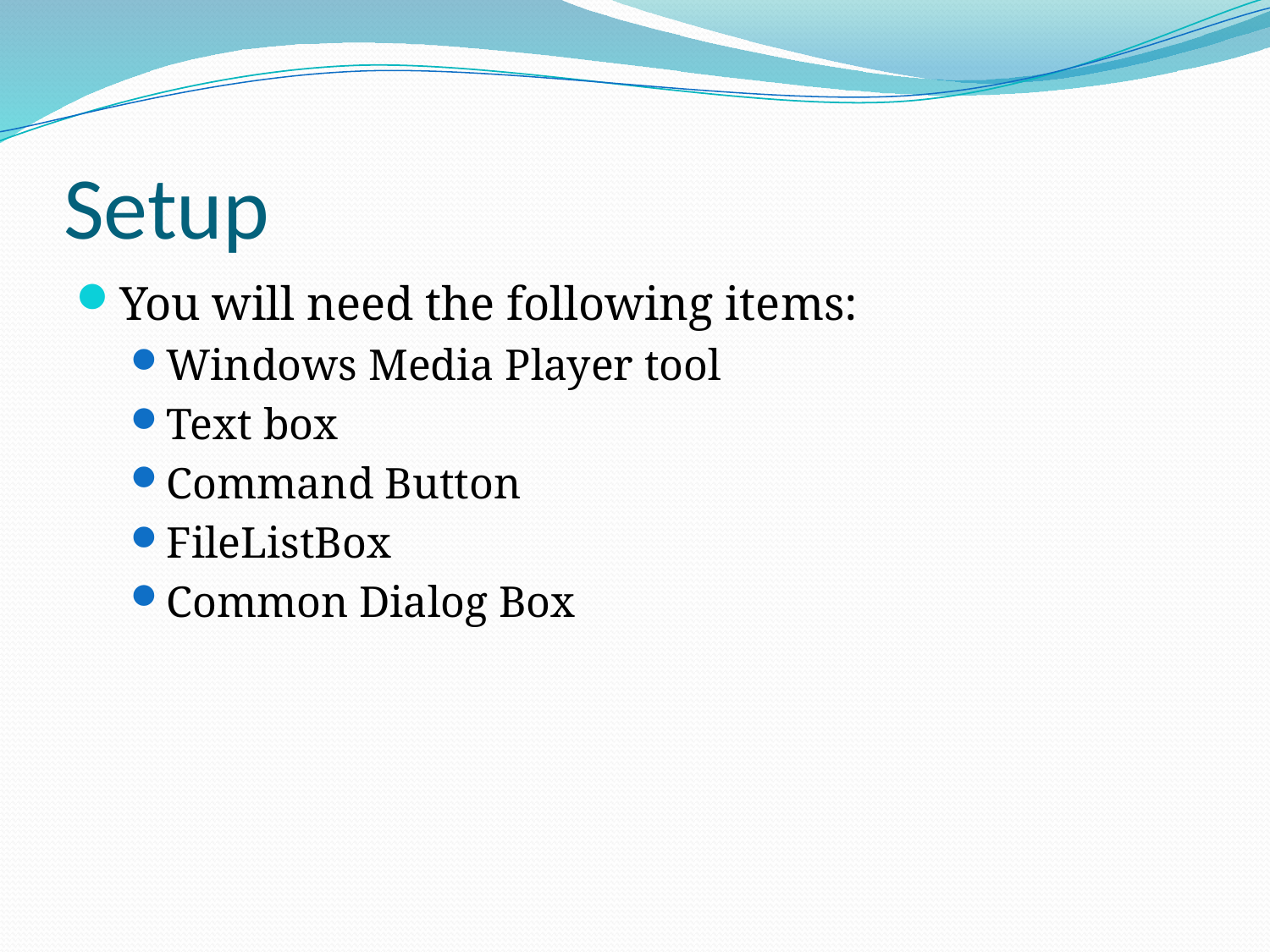

# Setup
You will need the following items:
Windows Media Player tool
Text box
Command Button
FileListBox
Common Dialog Box